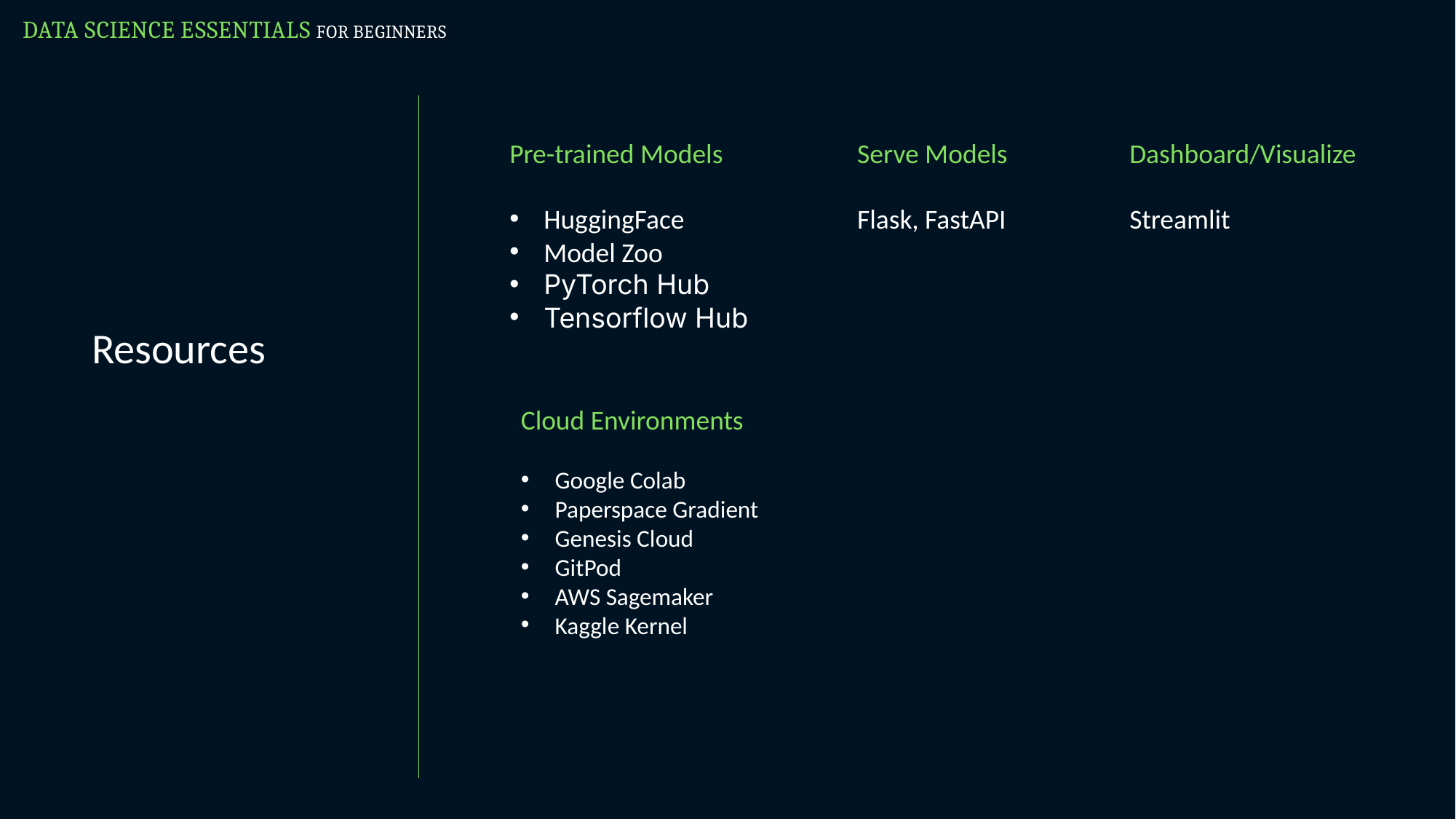

DATA SCIENCE ESSENTIALS FOR BEGINNERS
Pre-trained Models

HuggingFace
Model Zoo
PyTorch Hub
Tensorflow Hub

Serve Models

Flask, FastAPI
Dashboard/Visualize

Streamlit
Resources
Cloud Environments

Google Colab
Paperspace Gradient
Genesis Cloud
GitPod
AWS Sagemaker
Kaggle Kernel